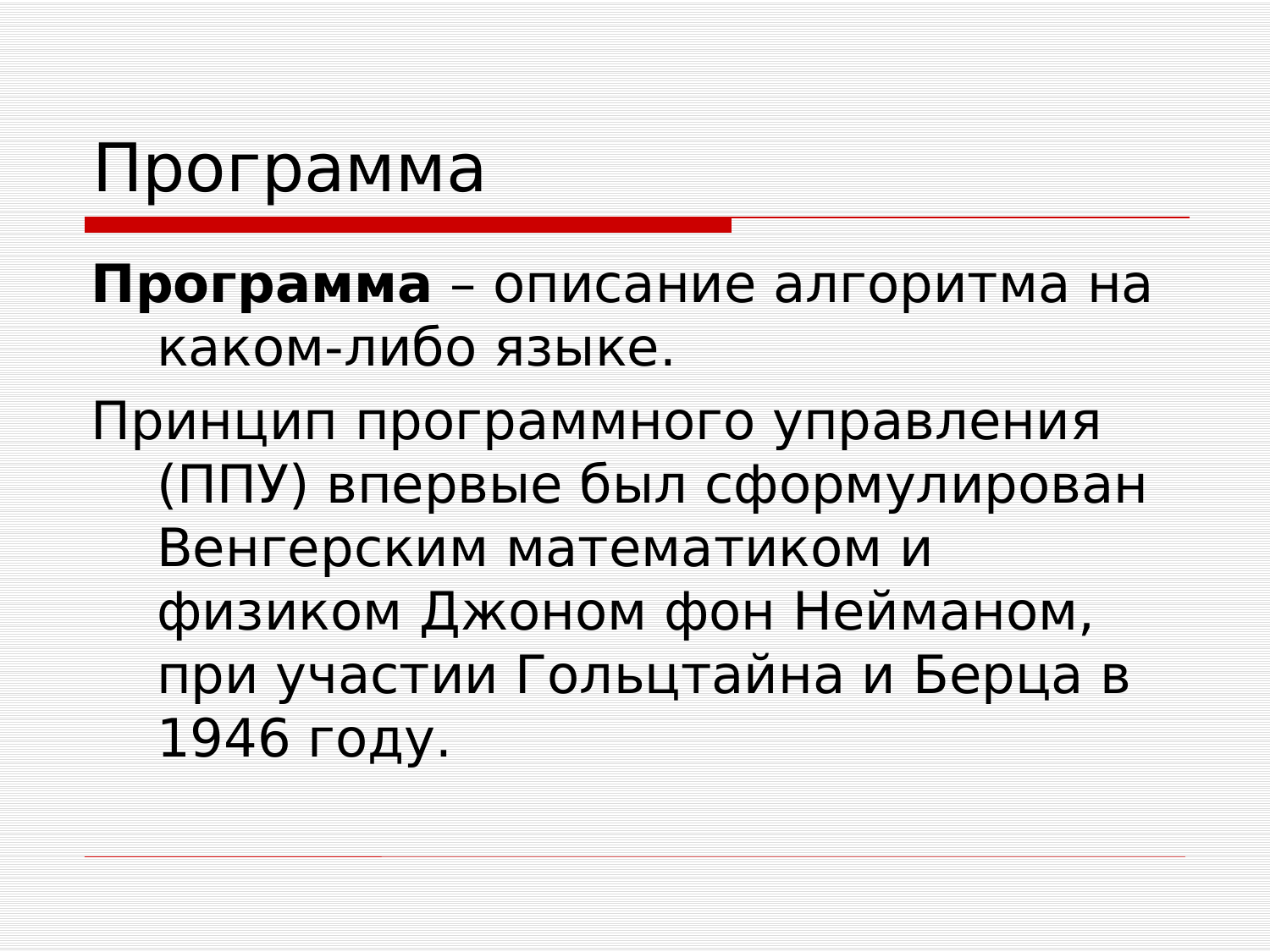

# Программа
Программа – описание алгоритма на каком-либо языке.
Принцип программного управления (ППУ) впервые был сформулирован Венгерским математиком и физиком Джоном фон Нейманом, при участии Гольцтайна и Берца в 1946 году.